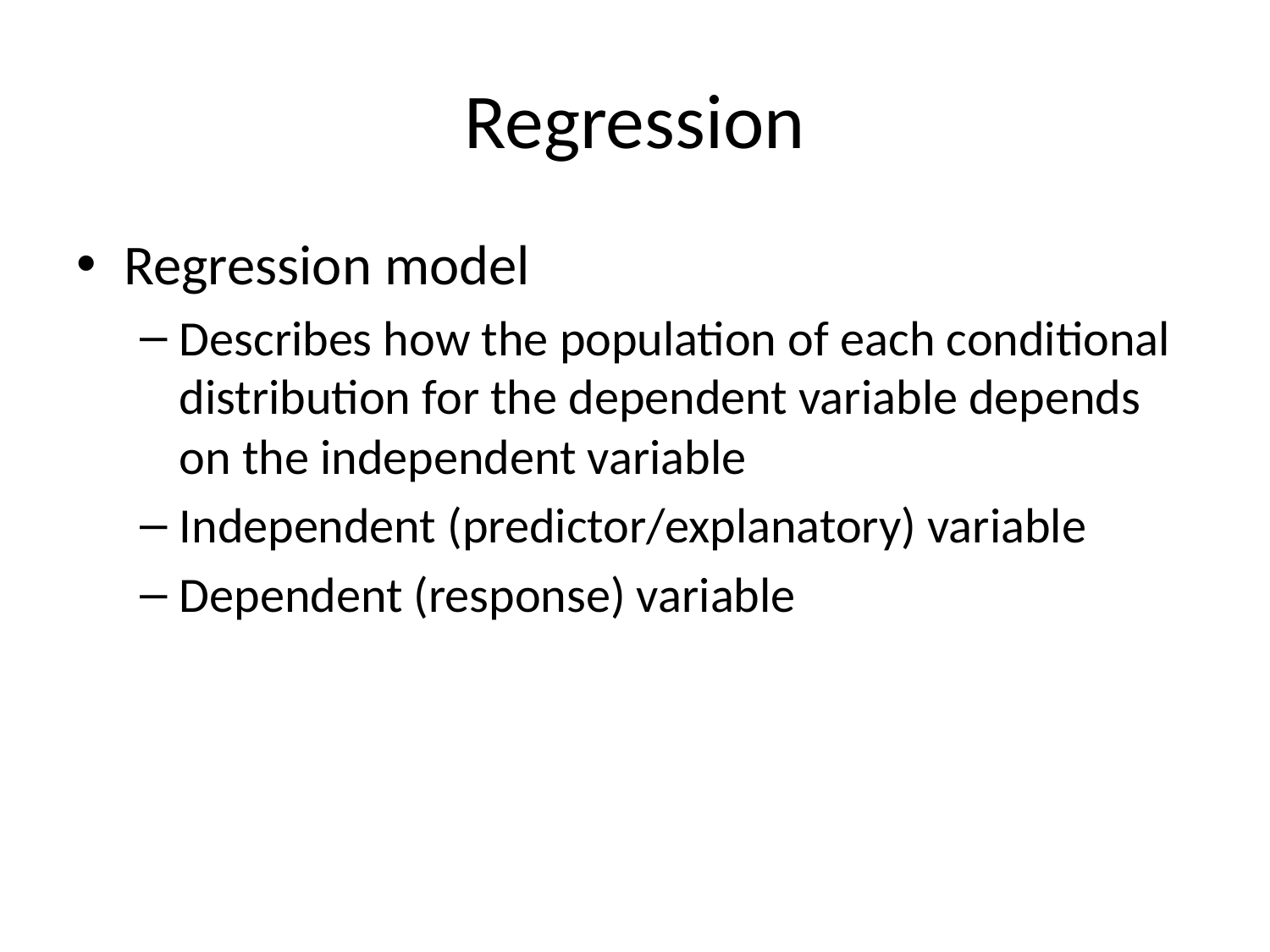

# Regression
Regression model
Describes how the population of each conditional distribution for the dependent variable depends on the independent variable
Independent (predictor/explanatory) variable
Dependent (response) variable